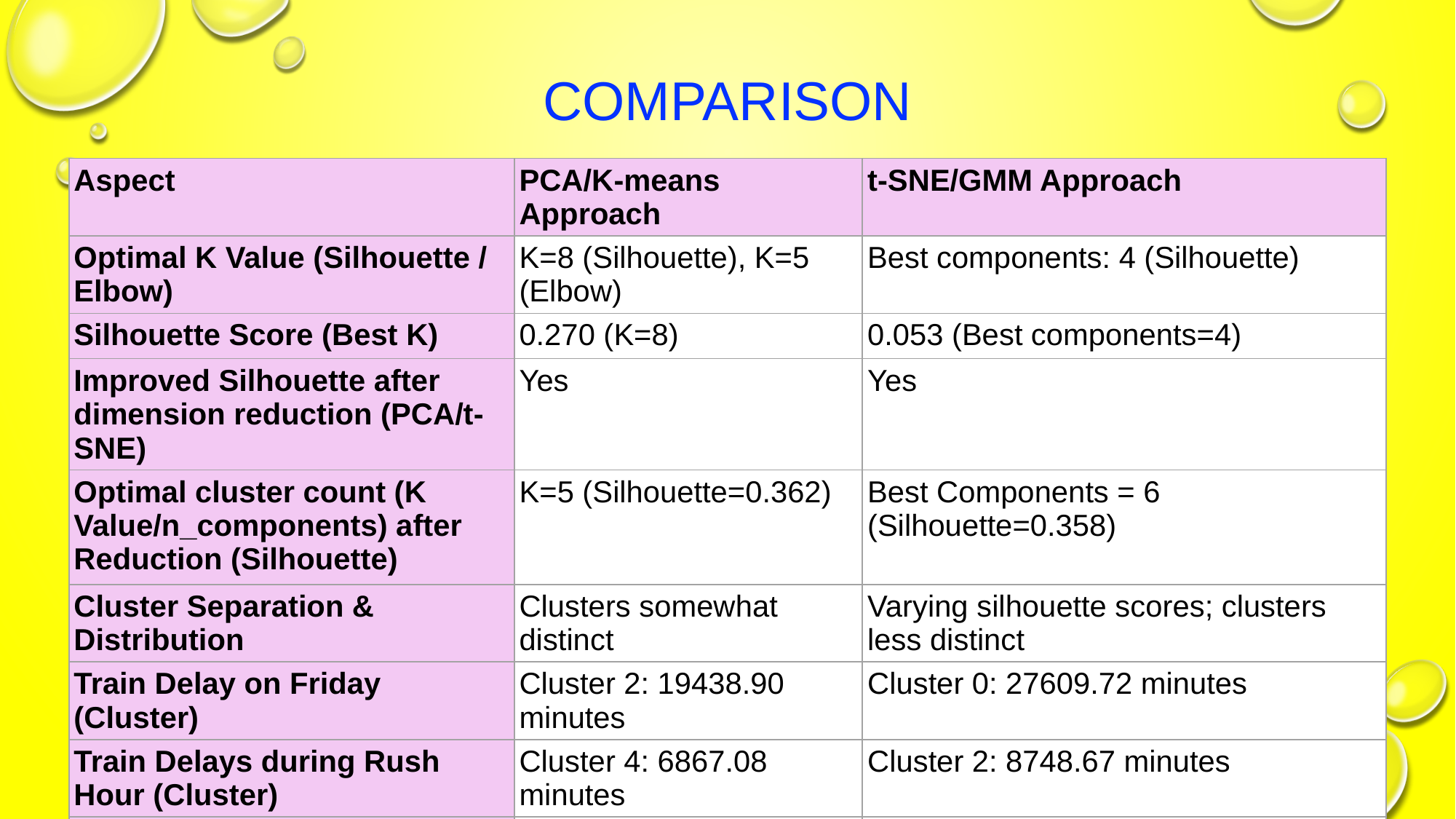

# Comparison
| Aspect | PCA/K-means Approach | t-SNE/GMM Approach |
| --- | --- | --- |
| Optimal K Value (Silhouette / Elbow) | K=8 (Silhouette), K=5 (Elbow) | Best components: 4 (Silhouette) |
| Silhouette Score (Best K) | 0.270 (K=8) | 0.053 (Best components=4) |
| Improved Silhouette after dimension reduction (PCA/t-SNE) | Yes | Yes |
| Optimal cluster count (K Value/n\_components) after Reduction (Silhouette) | K=5 (Silhouette=0.362) | Best Components = 6 (Silhouette=0.358) |
| Cluster Separation & Distribution | Clusters somewhat distinct | Varying silhouette scores; clusters less distinct |
| Train Delay on Friday (Cluster) | Cluster 2: 19438.90 minutes | Cluster 0: 27609.72 minutes |
| Train Delays during Rush Hour (Cluster) | Cluster 4: 6867.08 minutes | Cluster 2: 8748.67 minutes |
| Additional Consideration | Some improvement in the Silhouette value from 0.27 to 0.362 | Significant improvement in silhouette score (0.05 to 0.36); clusters are distinct, but separation can improve |